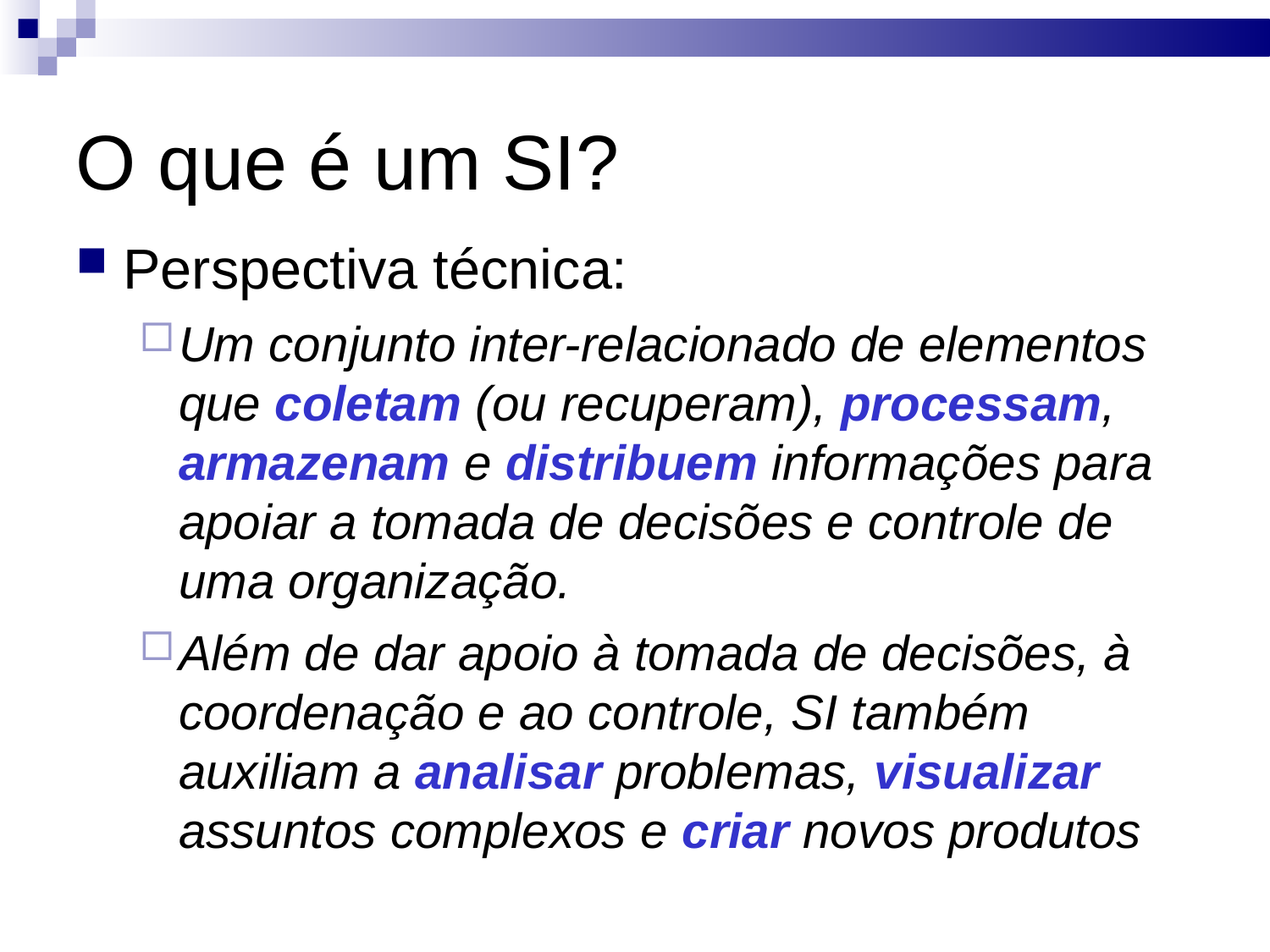

# O que é um SI?
Perspectiva técnica:
Um conjunto inter-relacionado de elementos que coletam (ou recuperam), processam, armazenam e distribuem informações para apoiar a tomada de decisões e controle de uma organização.
Além de dar apoio à tomada de decisões, à coordenação e ao controle, SI também auxiliam a analisar problemas, visualizar assuntos complexos e criar novos produtos